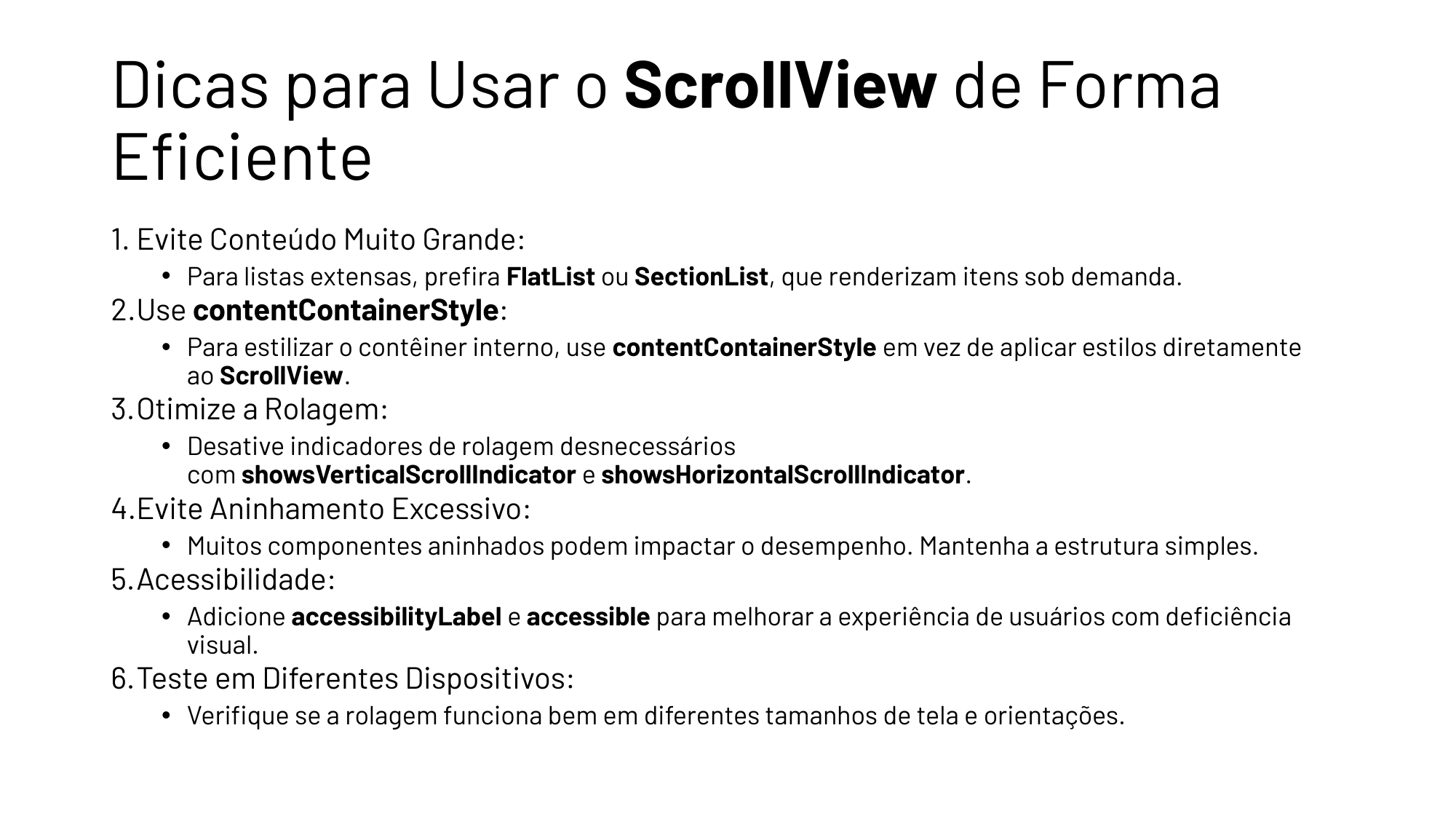

# Dicas para Usar o ScrollView de Forma Eficiente
Evite Conteúdo Muito Grande:
Para listas extensas, prefira FlatList ou SectionList, que renderizam itens sob demanda.
Use contentContainerStyle:
Para estilizar o contêiner interno, use contentContainerStyle em vez de aplicar estilos diretamente ao ScrollView.
Otimize a Rolagem:
Desative indicadores de rolagem desnecessários com showsVerticalScrollIndicator e showsHorizontalScrollIndicator.
Evite Aninhamento Excessivo:
Muitos componentes aninhados podem impactar o desempenho. Mantenha a estrutura simples.
Acessibilidade:
Adicione accessibilityLabel e accessible para melhorar a experiência de usuários com deficiência visual.
Teste em Diferentes Dispositivos:
Verifique se a rolagem funciona bem em diferentes tamanhos de tela e orientações.